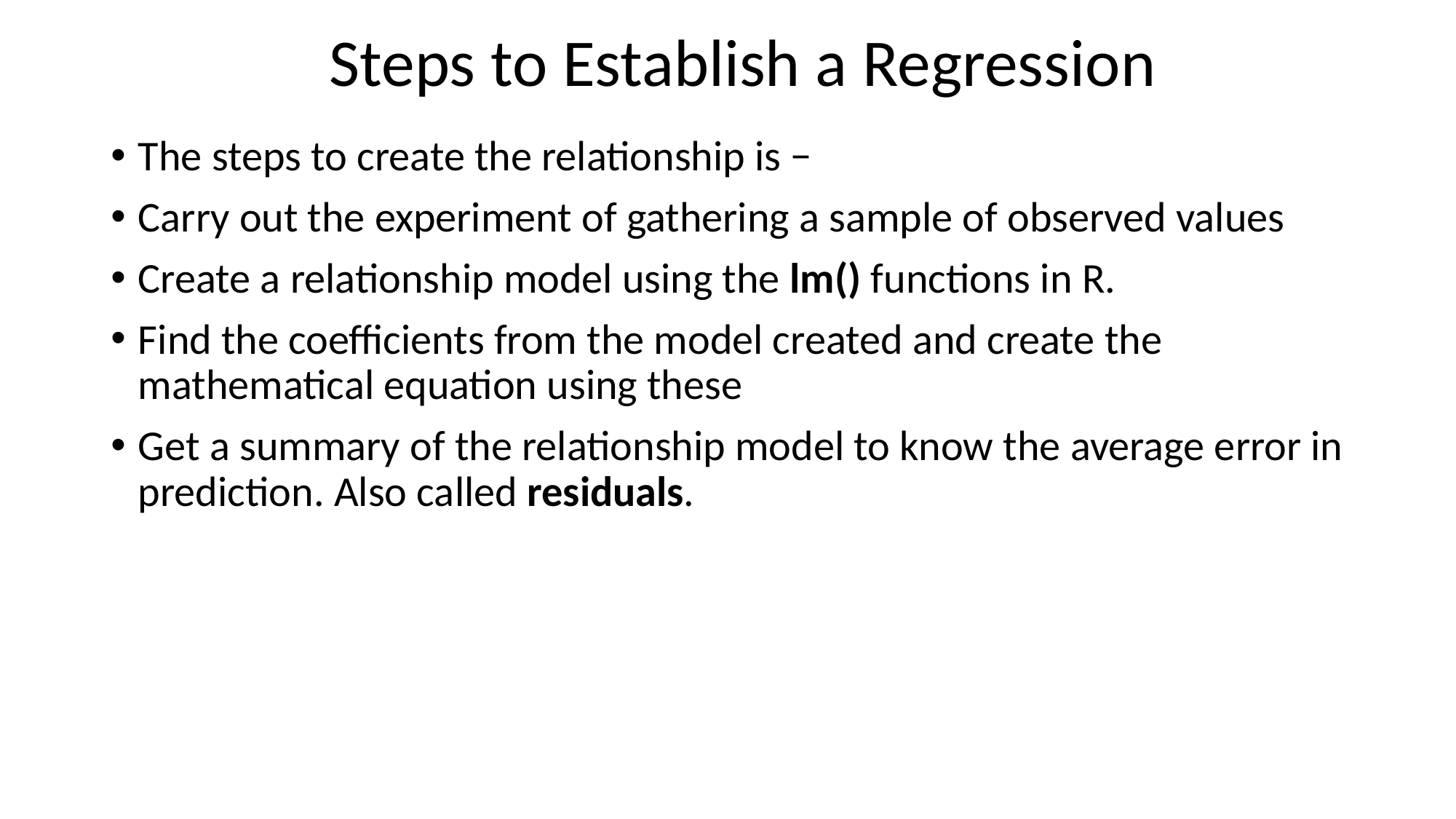

# Steps to Establish a Regression
The steps to create the relationship is −
Carry out the experiment of gathering a sample of observed values
Create a relationship model using the lm() functions in R.
Find the coefficients from the model created and create the mathematical equation using these
Get a summary of the relationship model to know the average error in prediction. Also called residuals.